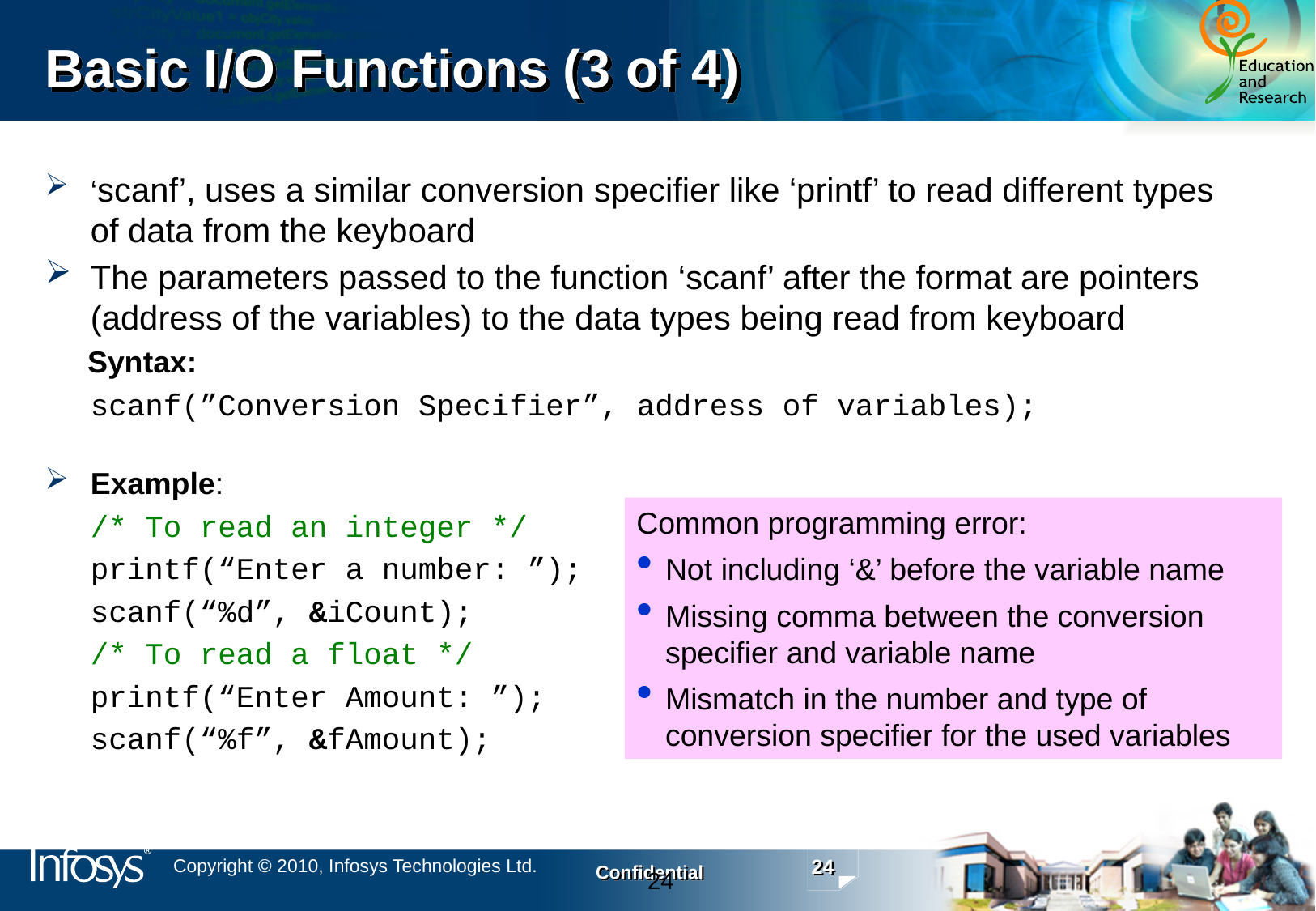

# Basic I/O Functions (3 of 4)
‘scanf’, uses a similar conversion specifier like ‘printf’ to read different types of data from the keyboard
The parameters passed to the function ‘scanf’ after the format are pointers (address of the variables) to the data types being read from keyboard
     Syntax:
	scanf(”Conversion Specifier”, address of variables);
Example:
	/* To read an integer */
	printf(“Enter a number: ”);
	scanf(“%d”, &iCount);
	/* To read a float */
	printf(“Enter Amount: ”);
	scanf(“%f”, &fAmount);

Common programming error:
Not including ‘&’ before the variable name
Missing comma between the conversion specifier and variable name
Mismatch in the number and type of conversion specifier for the used variables
24